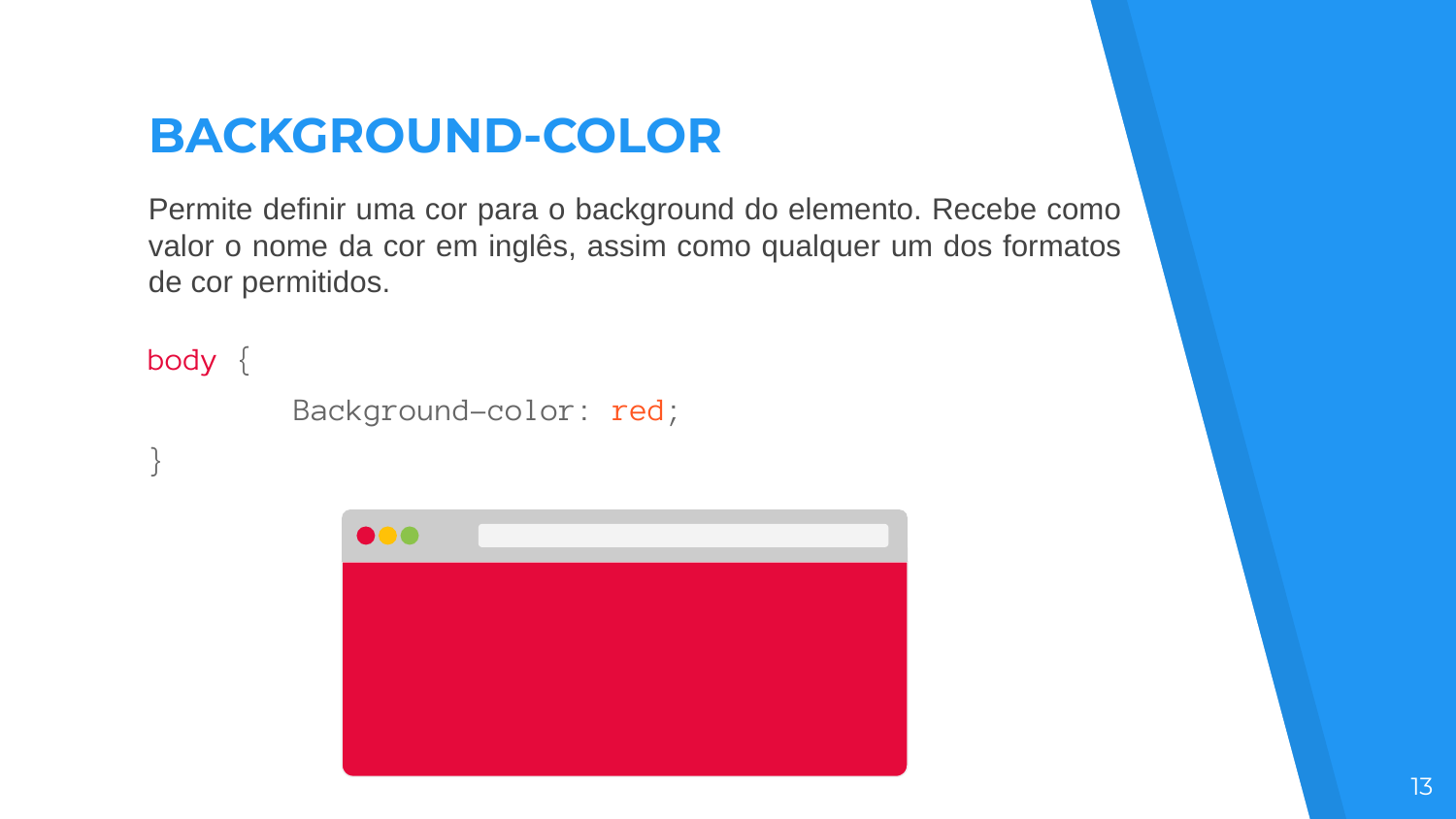

BACKGROUND-COLOR
Permite definir uma cor para o background do elemento. Recebe como valor o nome da cor em inglês, assim como qualquer um dos formatos de cor permitidos.

body {
	Background-color: red;
}

13